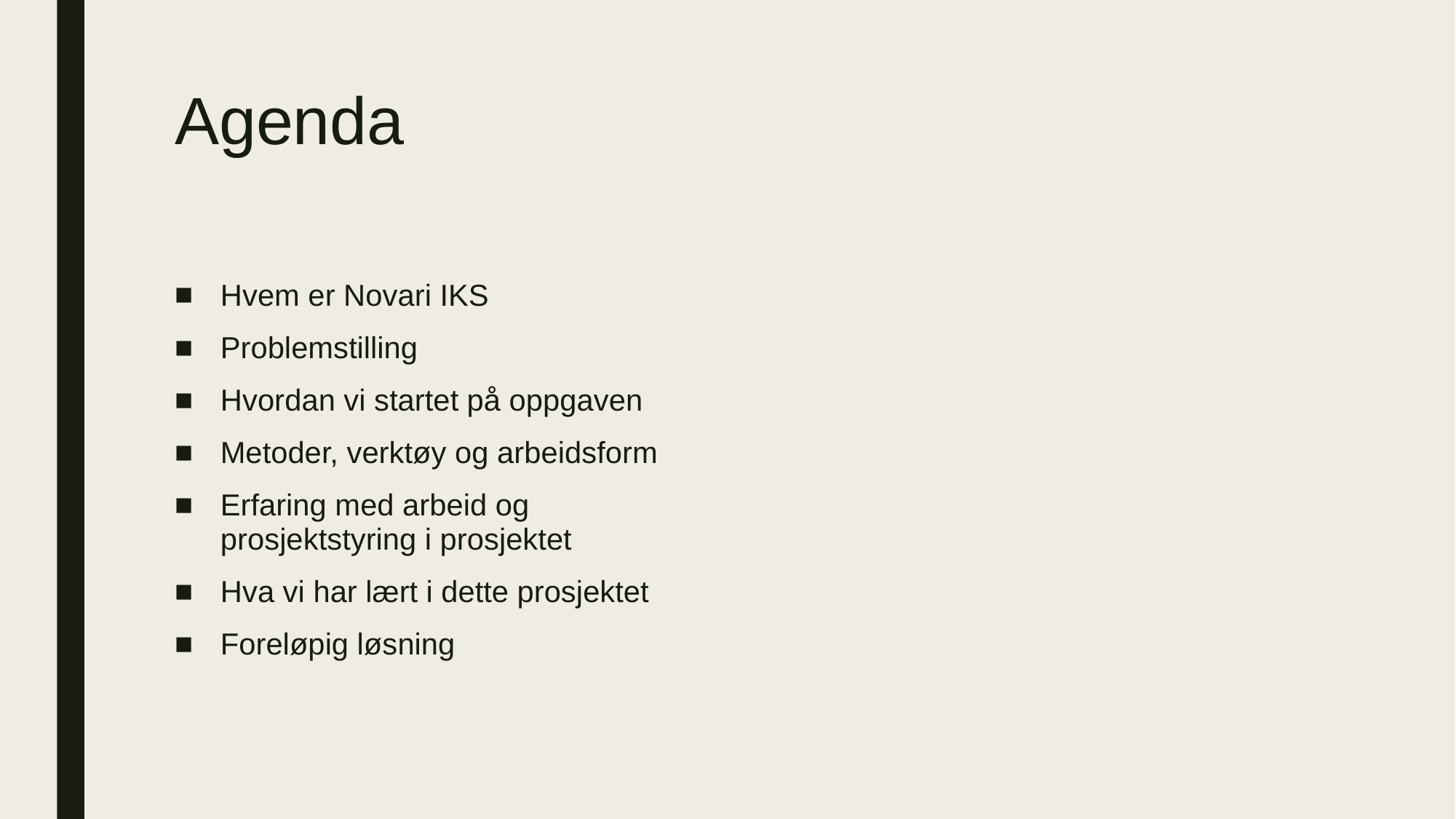

# Agenda
Hvem er Novari IKS
Problemstilling
Hvordan vi startet på oppgaven
Metoder, verktøy og arbeidsform
Erfaring med arbeid og prosjektstyring i prosjektet
Hva vi har lært i dette prosjektet
Foreløpig løsning